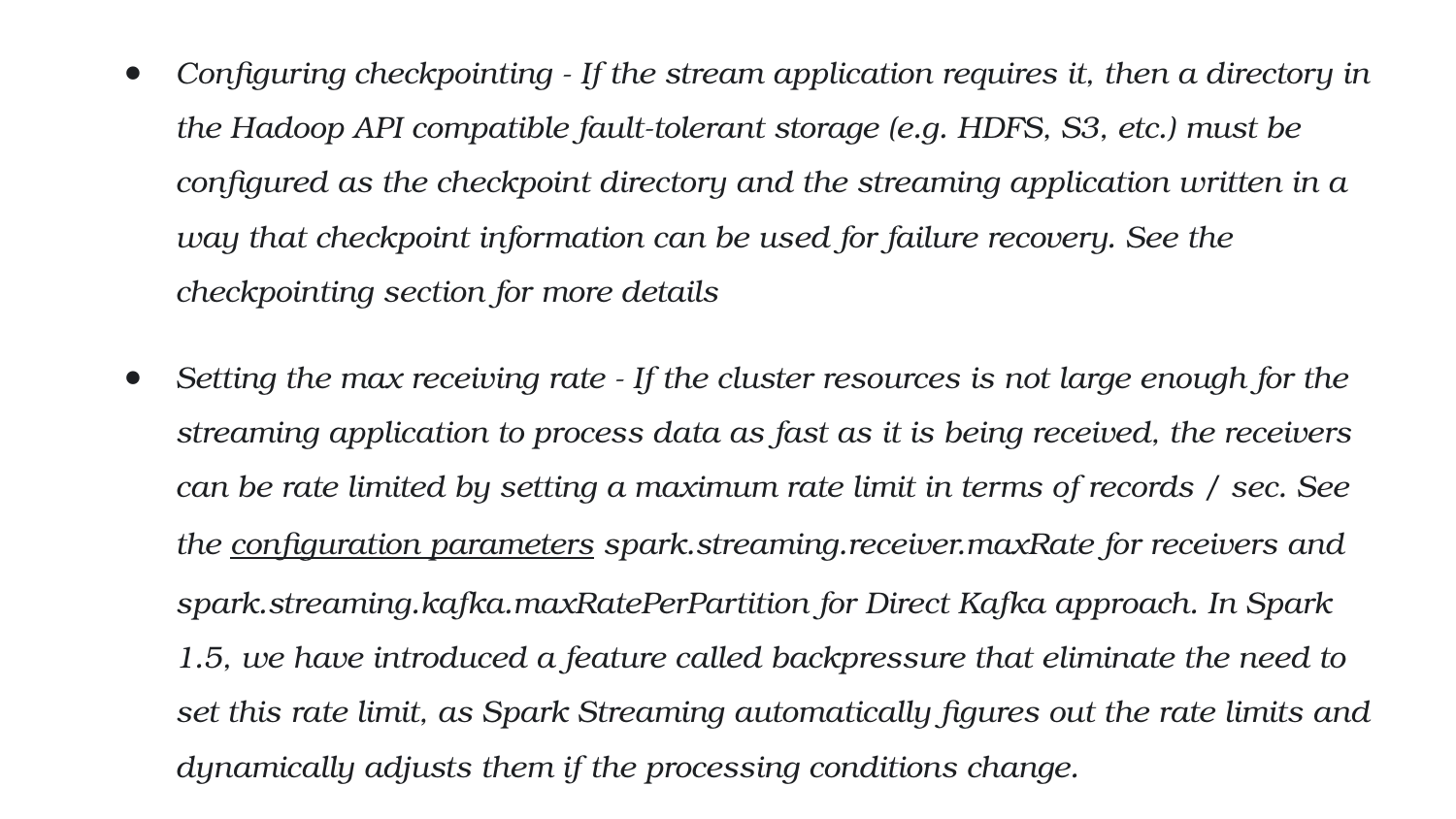

Configuring checkpointing - If the stream application requires it, then a directory in the Hadoop API compatible fault-tolerant storage (e.g. HDFS, S3, etc.) must be configured as the checkpoint directory and the streaming application written in a way that checkpoint information can be used for failure recovery. See the checkpointing section for more details
Setting the max receiving rate - If the cluster resources is not large enough for the streaming application to process data as fast as it is being received, the receivers can be rate limited by setting a maximum rate limit in terms of records / sec. See the configuration parameters spark.streaming.receiver.maxRate for receivers and spark.streaming.kafka.maxRatePerPartition for Direct Kafka approach. In Spark 1.5, we have introduced a feature called backpressure that eliminate the need to set this rate limit, as Spark Streaming automatically figures out the rate limits and dynamically adjusts them if the processing conditions change.